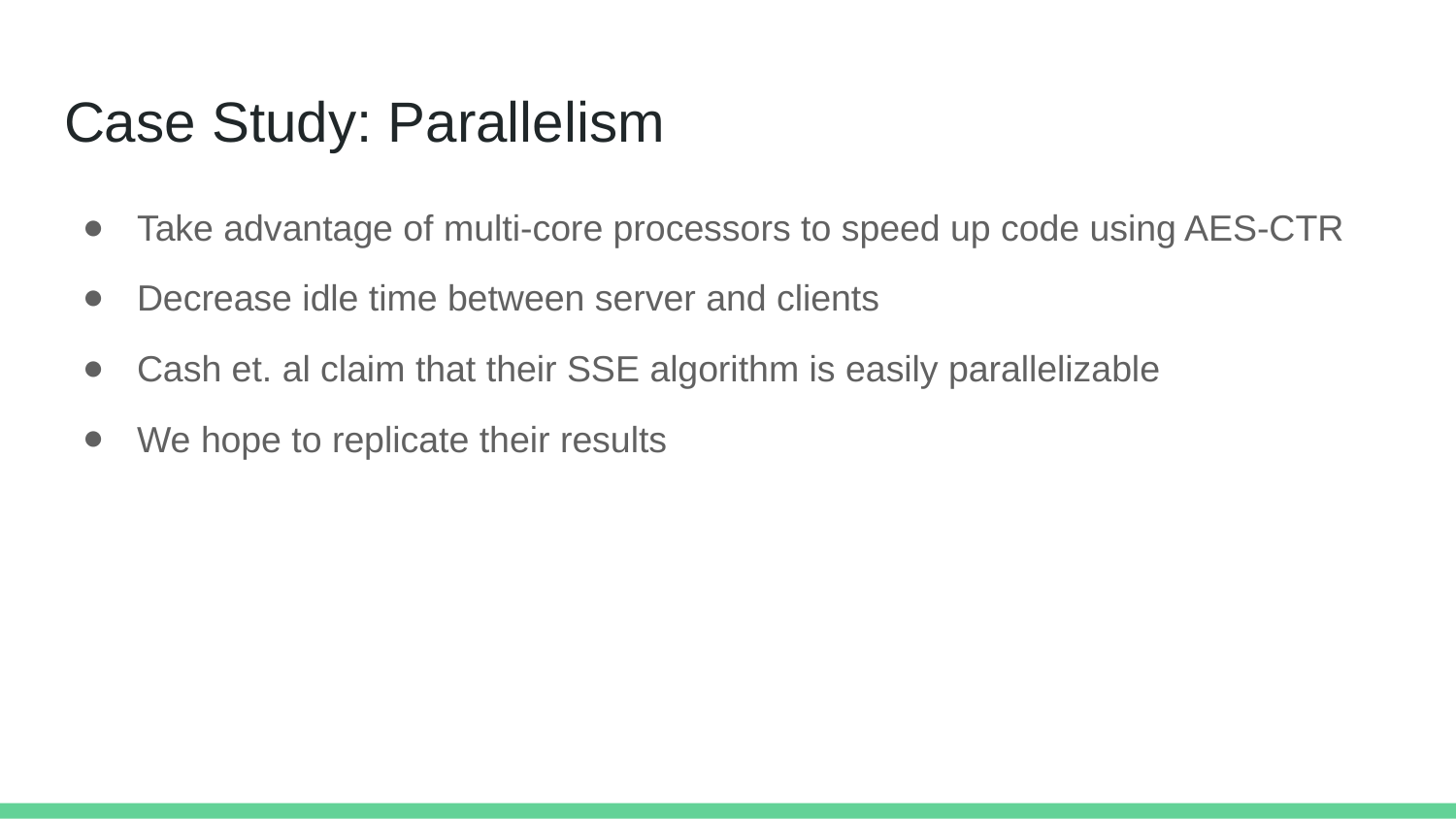

# Case Study: Parallelism
Take advantage of multi-core processors to speed up code using AES-CTR
Decrease idle time between server and clients
Cash et. al claim that their SSE algorithm is easily parallelizable
We hope to replicate their results